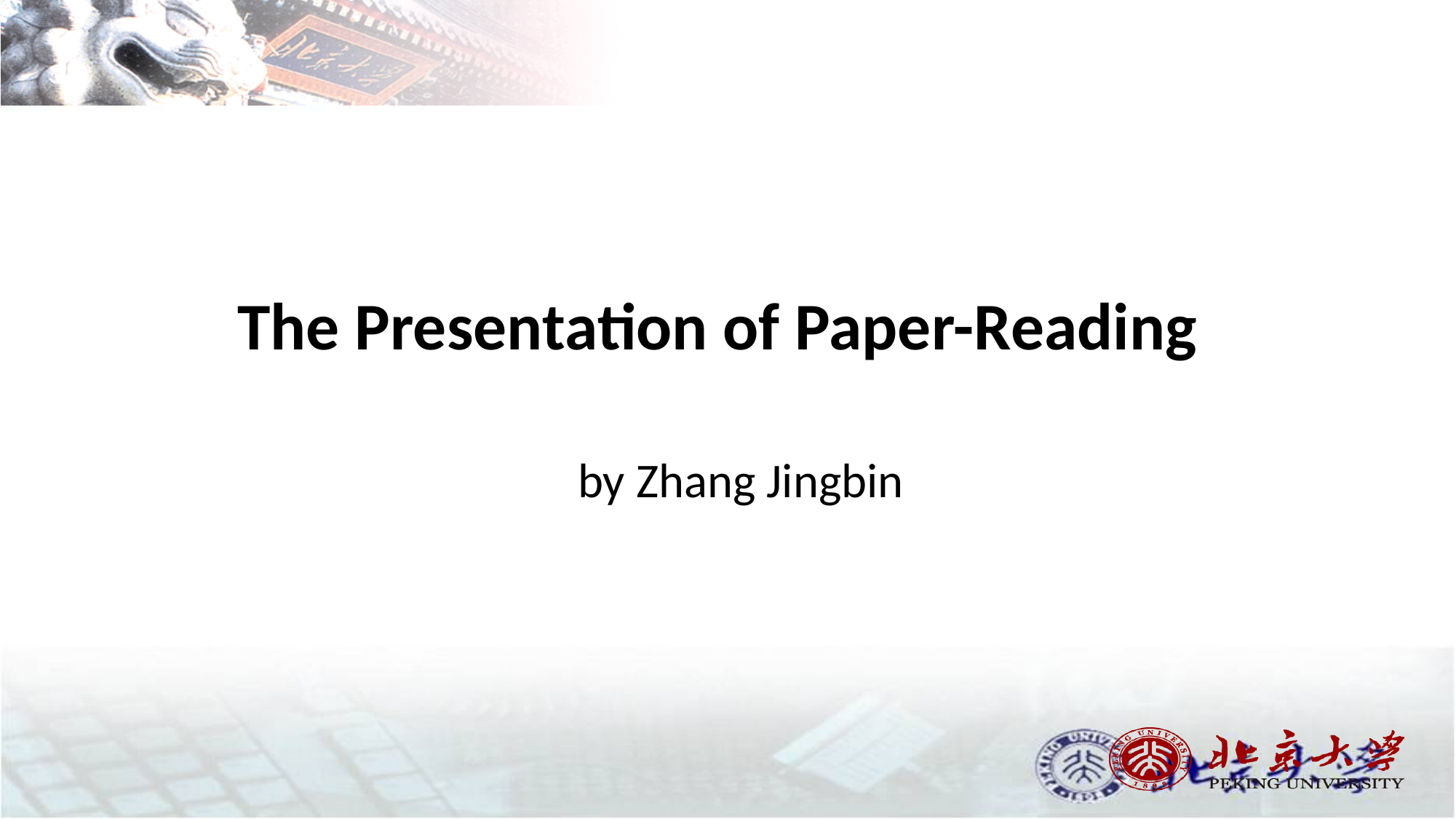

# The Presentation of Paper-Reading
by Zhang Jingbin